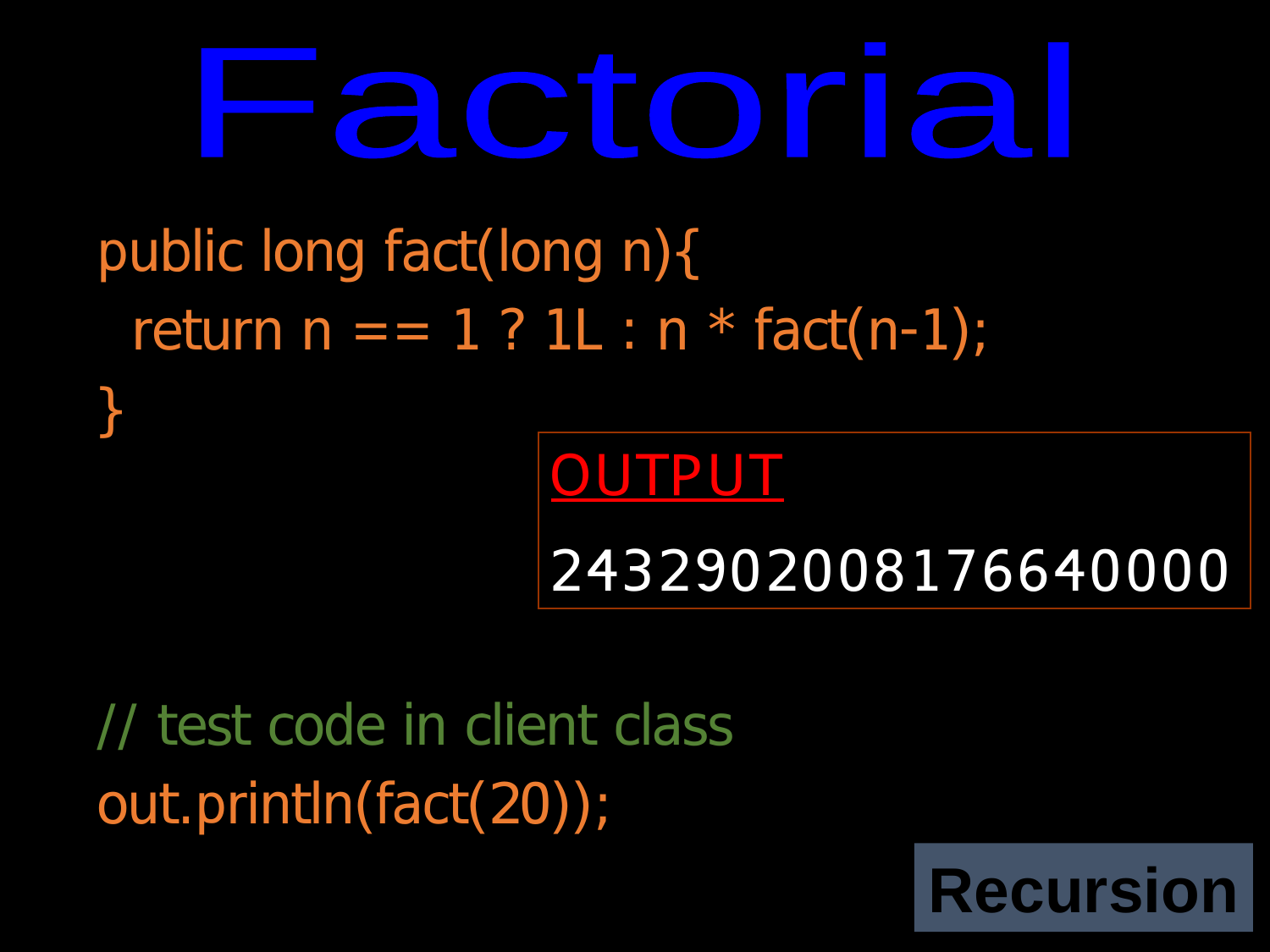

Factorial
public long fact(long n){
  return n == 1 ? 1L : n * fact(n-1);
}

// test code in client class
out.println(fact(20));
OUTPUT
2432902008176640000